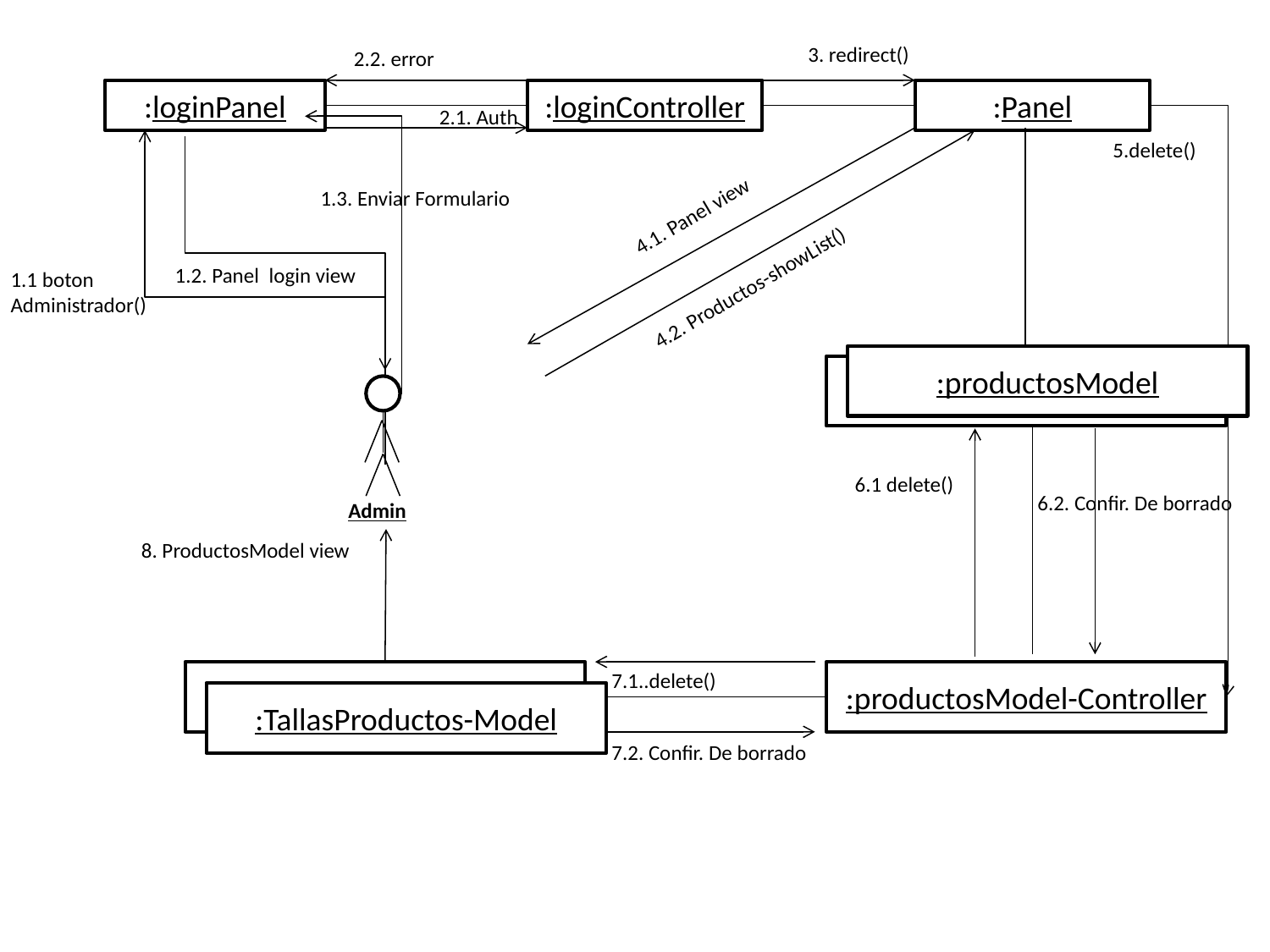

3. redirect()
2.2. error
:loginPanel
:loginController
:Panel
2.1. Auth
5.delete()
1.3. Enviar Formulario
4.1. Panel view
1.2. Panel  login view
1.1 boton
Administrador()
4.2. Productos-showList()
:productosModel
:productosModel

6.1 delete()
6.2. Confir. De borrado
Admin
8. ProductosModel view
7.1..delete()
:TallasProductos-Model
:productosModel-Controller
:TallasProductos-Model
7.2. Confir. De borrado